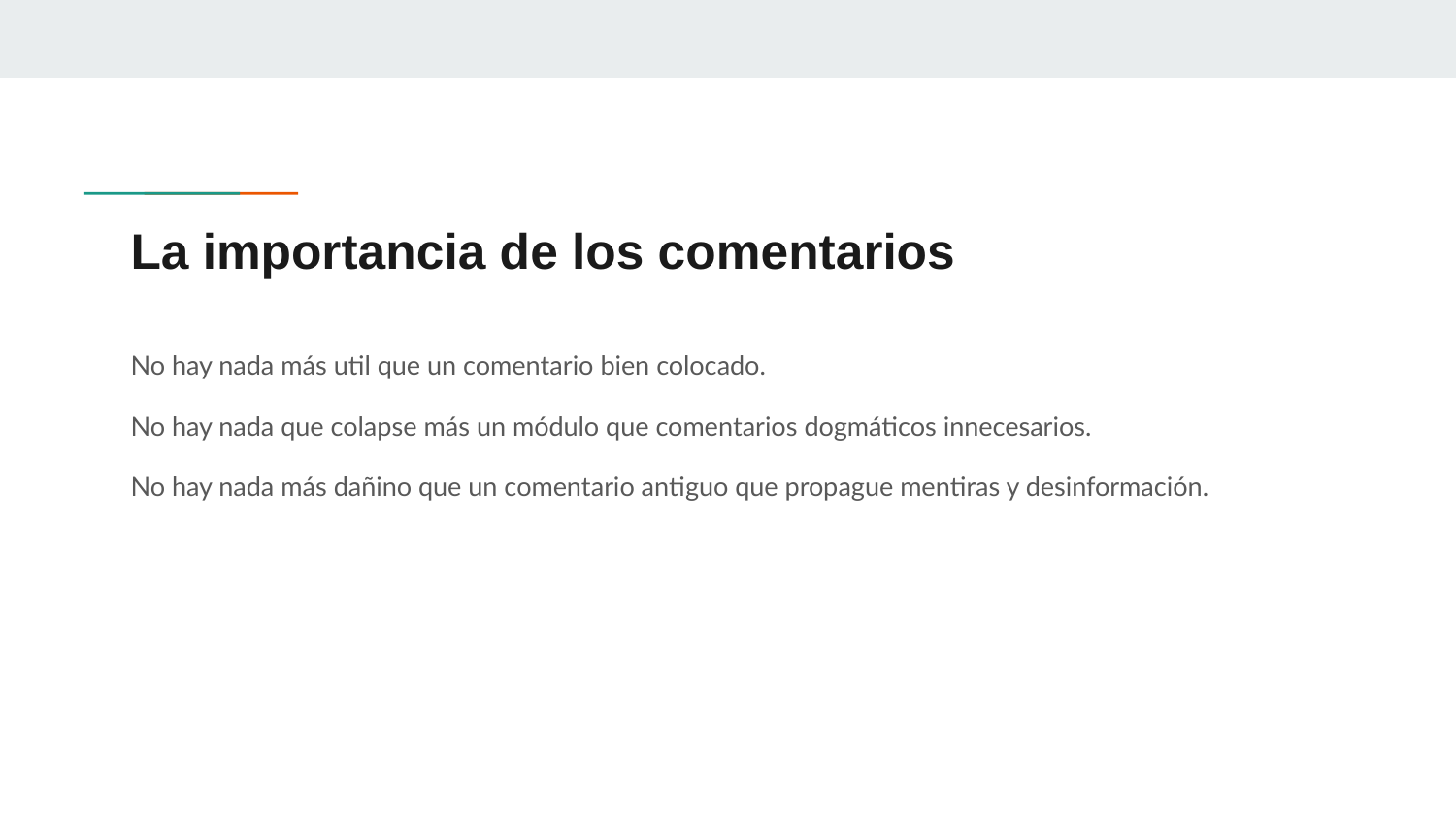

# La importancia de los comentarios
No hay nada más util que un comentario bien colocado.
No hay nada que colapse más un módulo que comentarios dogmáticos innecesarios.
No hay nada más dañino que un comentario antiguo que propague mentiras y desinformación.